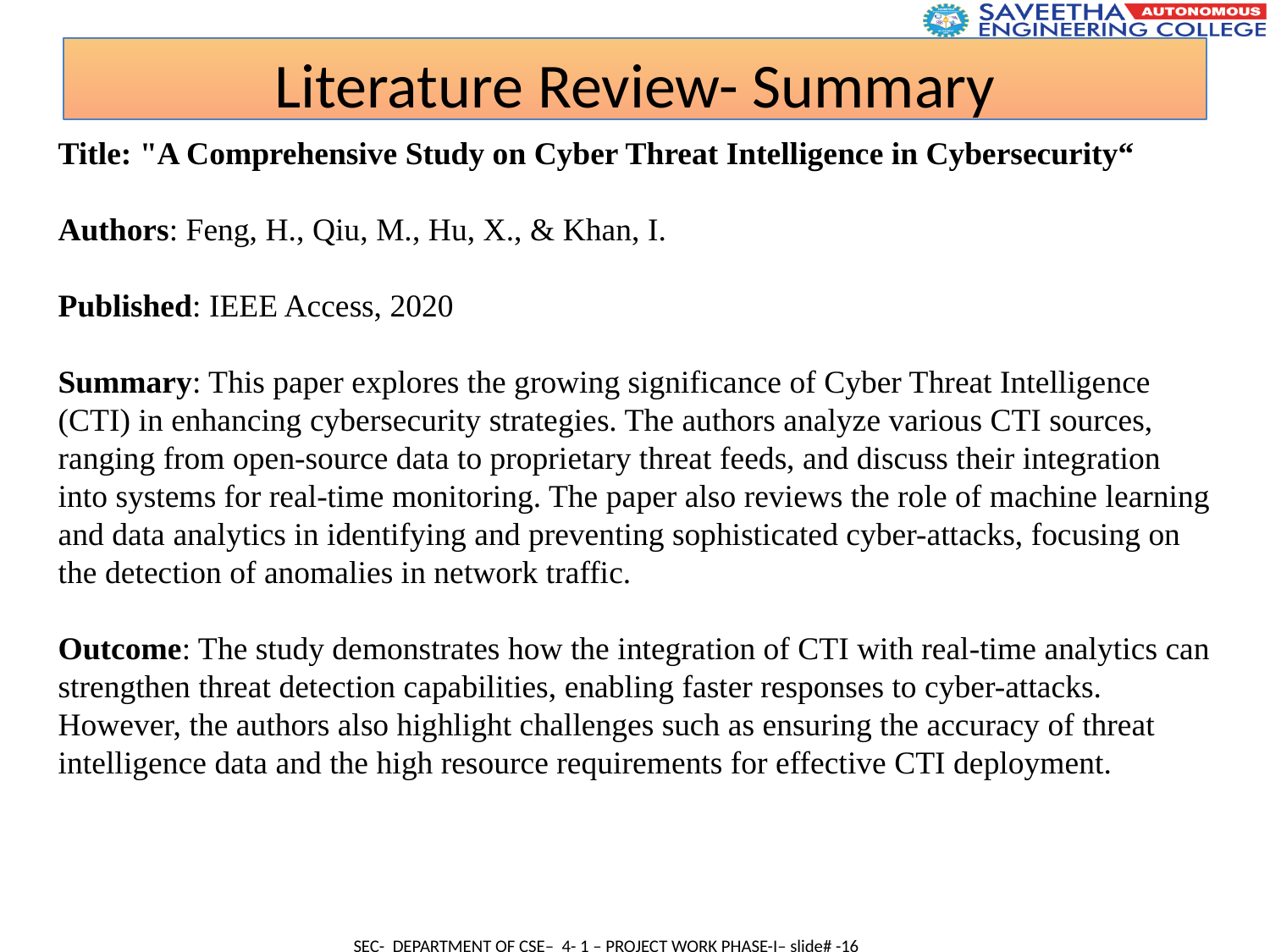

Literature Review- Summary
Title: "A Comprehensive Study on Cyber Threat Intelligence in Cybersecurity“

Authors: Feng, H., Qiu, M., Hu, X., & Khan, I.
Published: IEEE Access, 2020

Summary: This paper explores the growing significance of Cyber Threat Intelligence (CTI) in enhancing cybersecurity strategies. The authors analyze various CTI sources, ranging from open-source data to proprietary threat feeds, and discuss their integration into systems for real-time monitoring. The paper also reviews the role of machine learning and data analytics in identifying and preventing sophisticated cyber-attacks, focusing on the detection of anomalies in network traffic.

Outcome: The study demonstrates how the integration of CTI with real-time analytics can strengthen threat detection capabilities, enabling faster responses to cyber-attacks. However, the authors also highlight challenges such as ensuring the accuracy of threat intelligence data and the high resource requirements for effective CTI deployment.